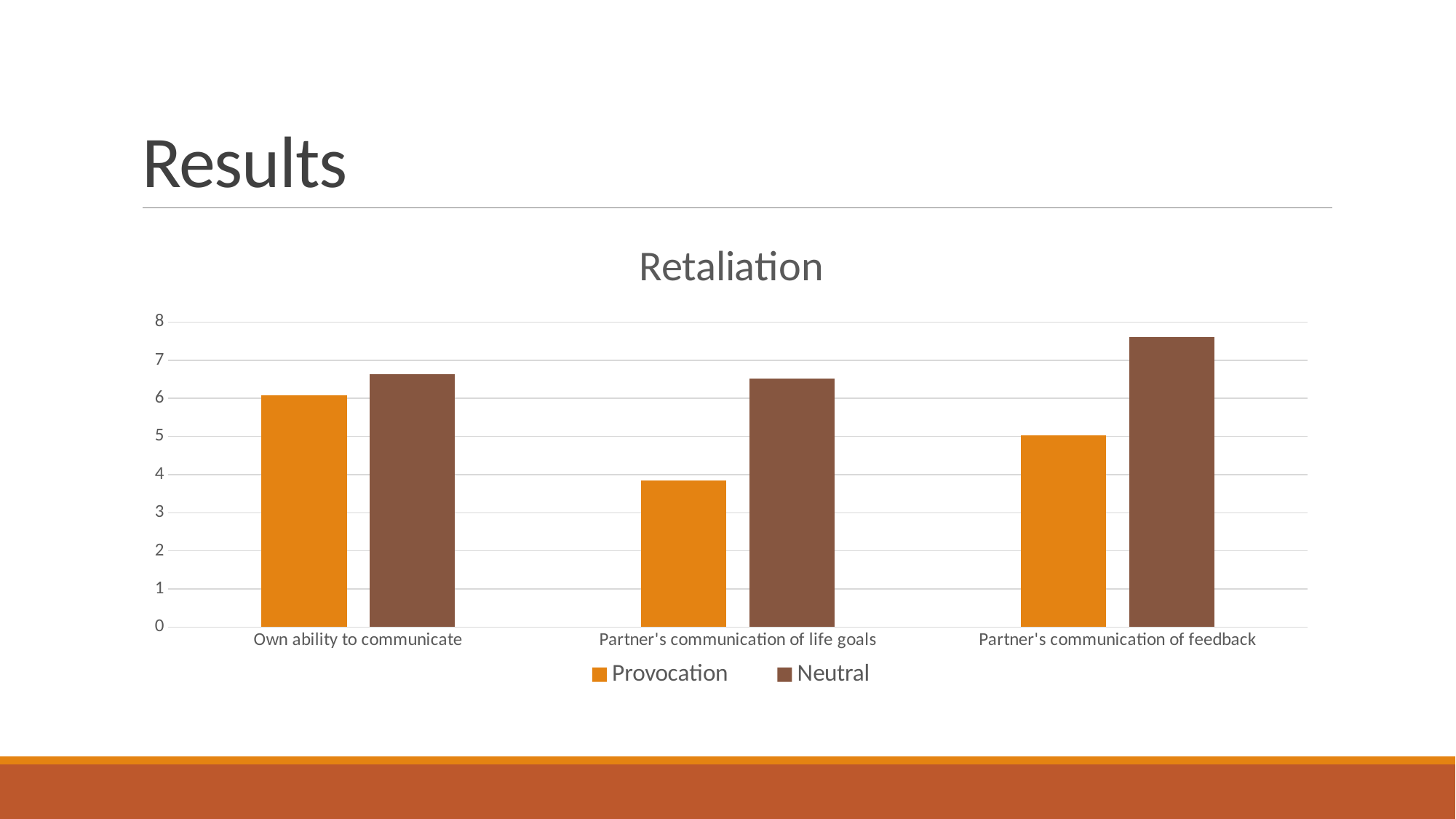

# Results

### Chart: Retaliation

| Category | Provocation | Neutral |
|---|---|---|
| Own ability to communicate | 6.09 | 6.63 |
| Partner's communication of life goals | 3.85 | 6.53 |
| Partner's communication of feedback | 5.03 | 7.609999999999998 |